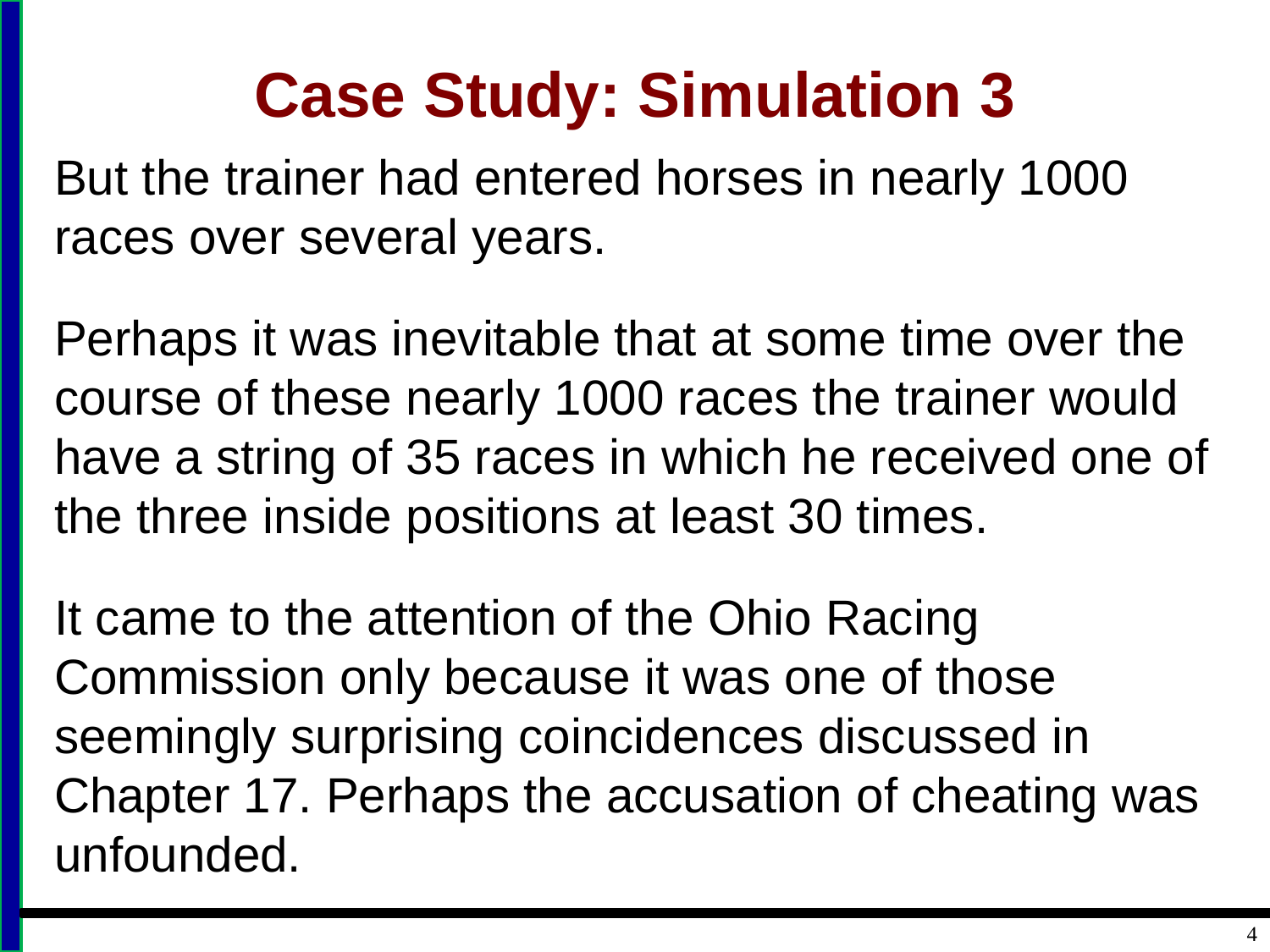

# Case Study: Simulation 3
But the trainer had entered horses in nearly 1000 races over several years.

Perhaps it was inevitable that at some time over the course of these nearly 1000 races the trainer would have a string of 35 races in which he received one of the three inside positions at least 30 times.

It came to the attention of the Ohio Racing Commission only because it was one of those seemingly surprising coincidences discussed in Chapter 17. Perhaps the accusation of cheating was unfounded.